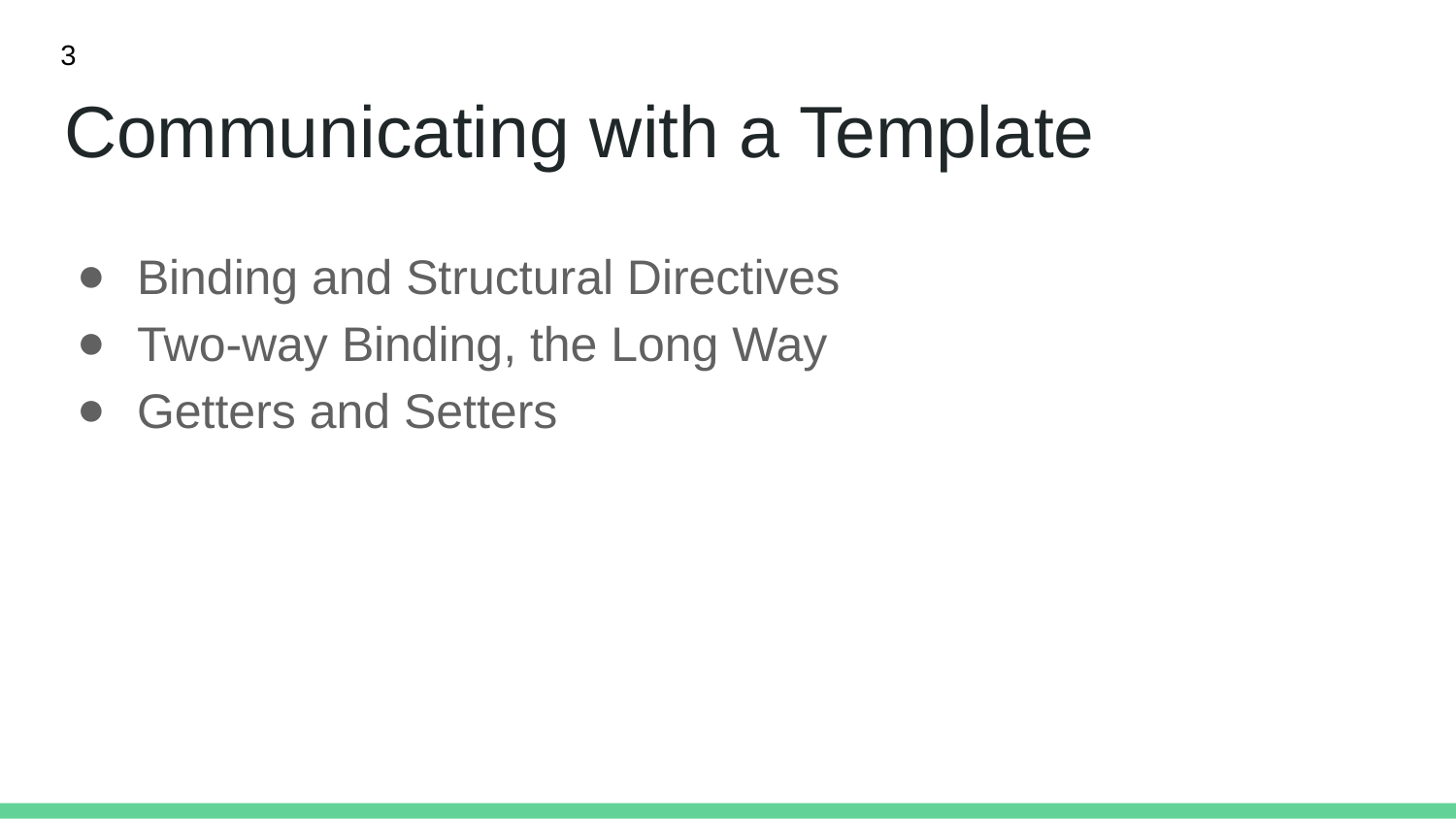

3
# Communicating with a Template
Binding and Structural Directives
Two-way Binding, the Long Way
Getters and Setters